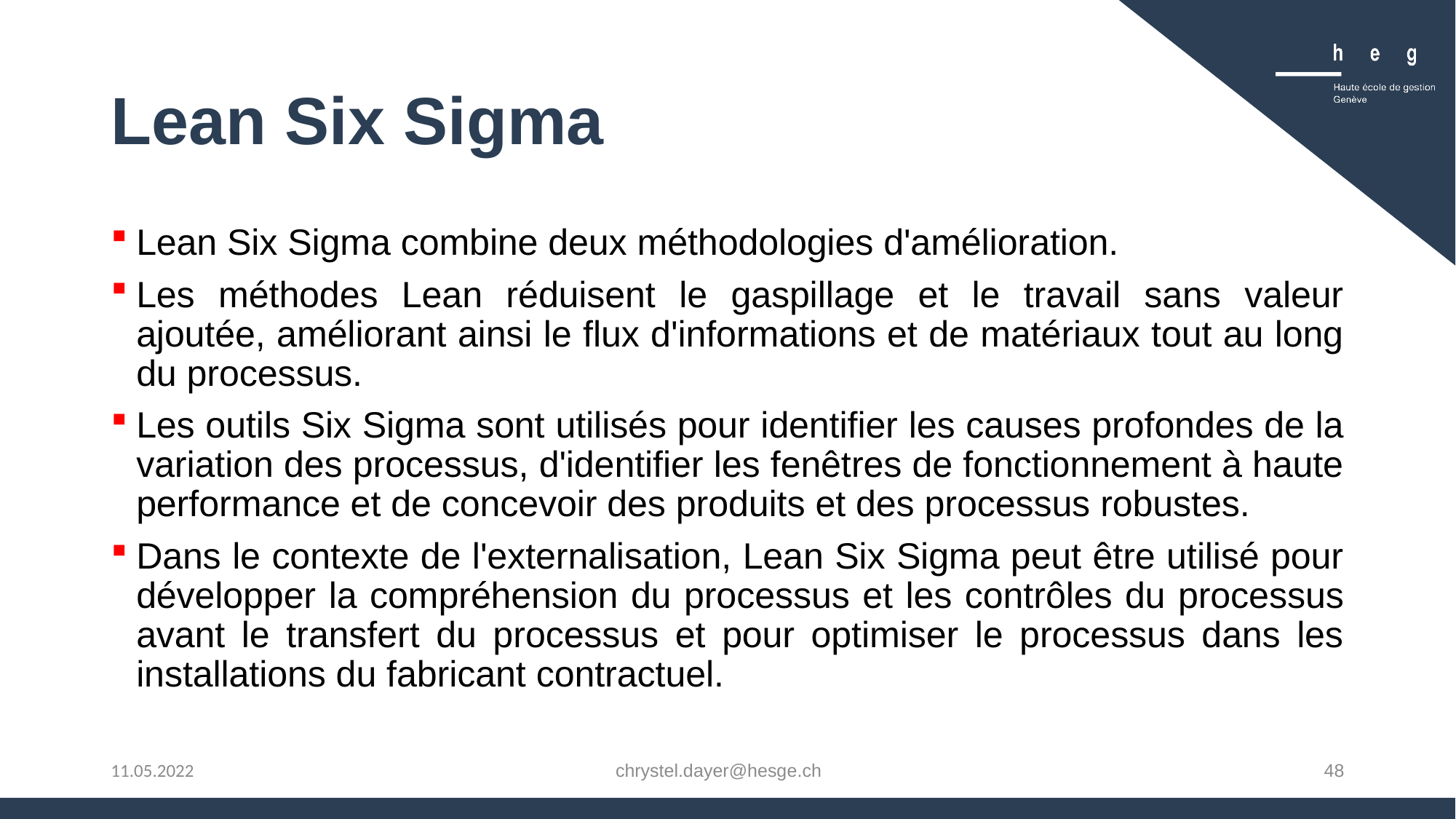

# Lean Six Sigma
Lean Six Sigma combine deux méthodologies d'amélioration.
Les méthodes Lean réduisent le gaspillage et le travail sans valeur ajoutée, améliorant ainsi le flux d'informations et de matériaux tout au long du processus.
Les outils Six Sigma sont utilisés pour identifier les causes profondes de la variation des processus, d'identifier les fenêtres de fonctionnement à haute performance et de concevoir des produits et des processus robustes.
Dans le contexte de l'externalisation, Lean Six Sigma peut être utilisé pour développer la compréhension du processus et les contrôles du processus avant le transfert du processus et pour optimiser le processus dans les installations du fabricant contractuel.
chrystel.dayer@hesge.ch
48